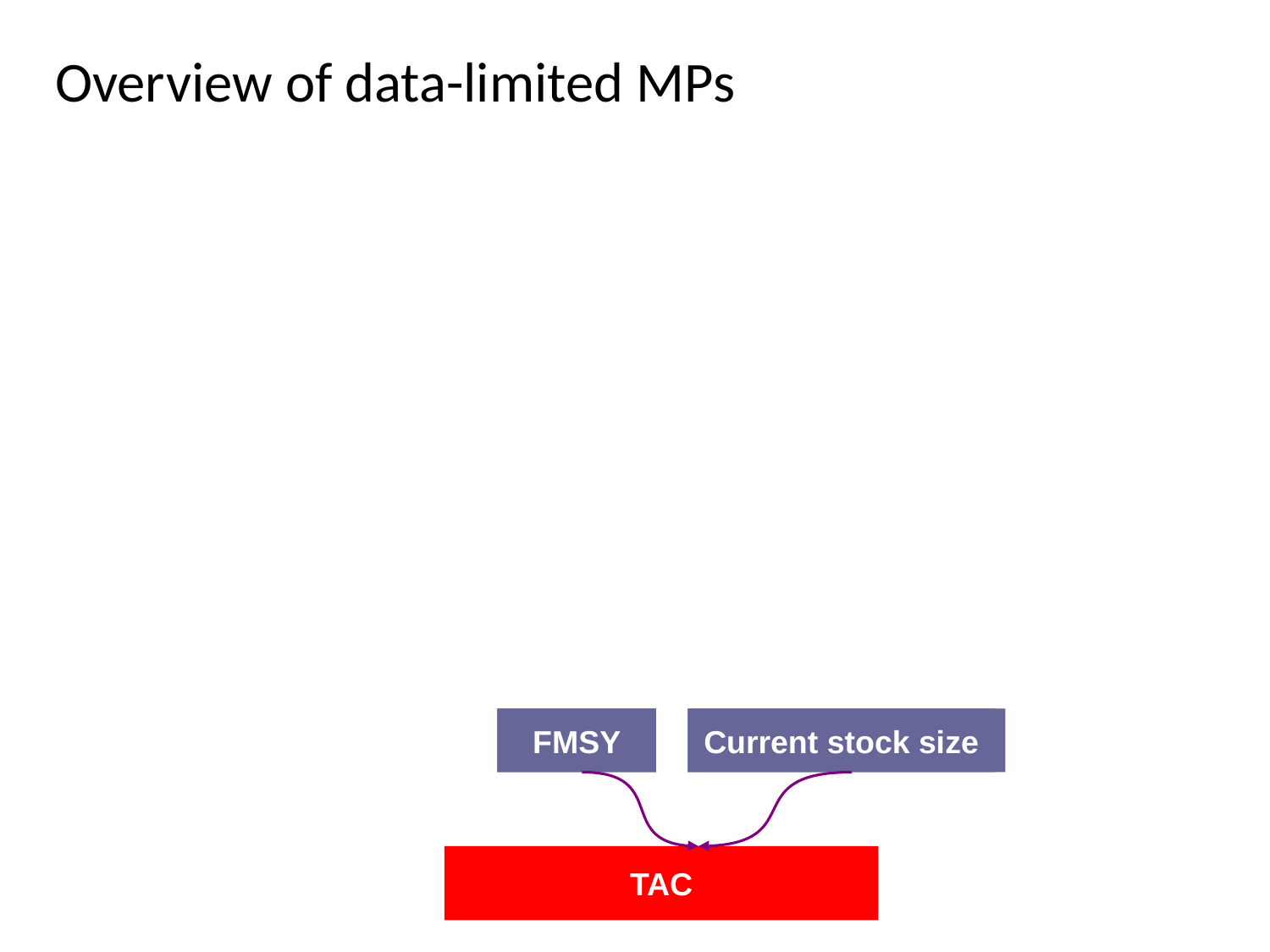

# Overview of data-limited MPs
FMSY
FMSY
FMSY
Current stock size
Current stock size
Current stock size
TAC